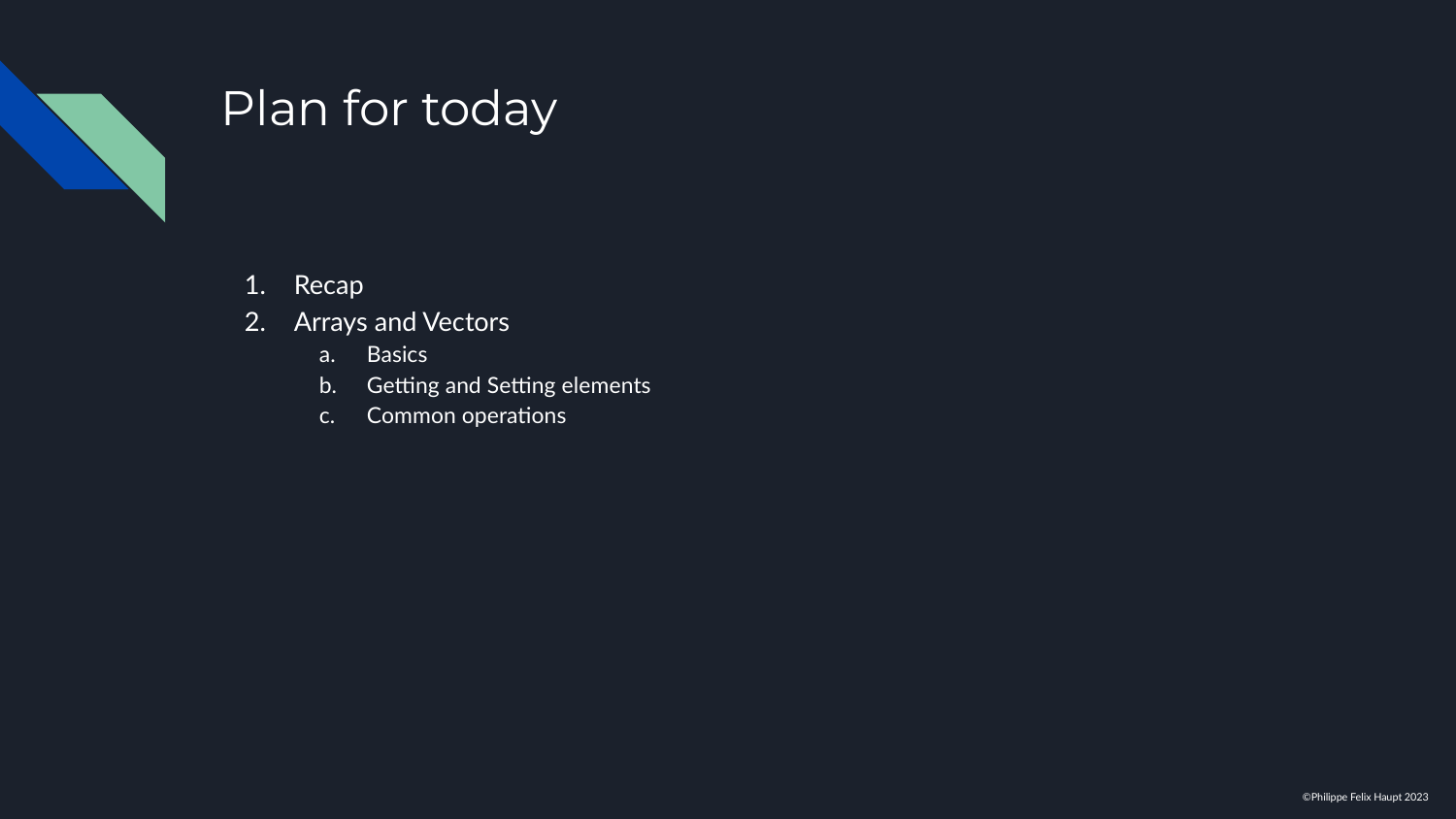

# Plan for today
Recap
Arrays and Vectors
Basics
Getting and Setting elements
Common operations
©Philippe Felix Haupt 2023